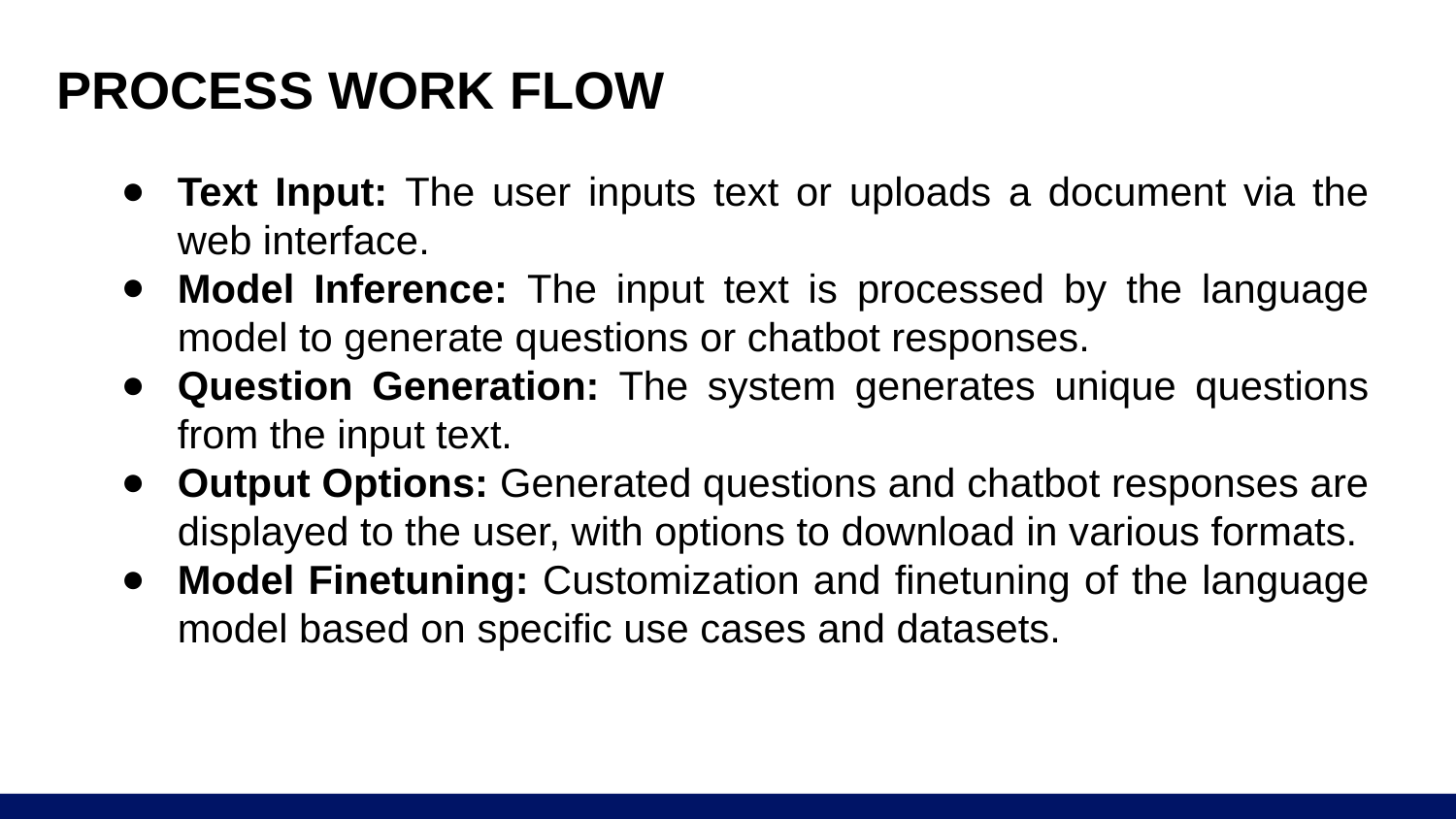

# PROCESS WORK FLOW
Text Input: The user inputs text or uploads a document via the web interface.
Model Inference: The input text is processed by the language model to generate questions or chatbot responses.
Question Generation: The system generates unique questions from the input text.
Output Options: Generated questions and chatbot responses are displayed to the user, with options to download in various formats.
Model Finetuning: Customization and finetuning of the language model based on specific use cases and datasets.